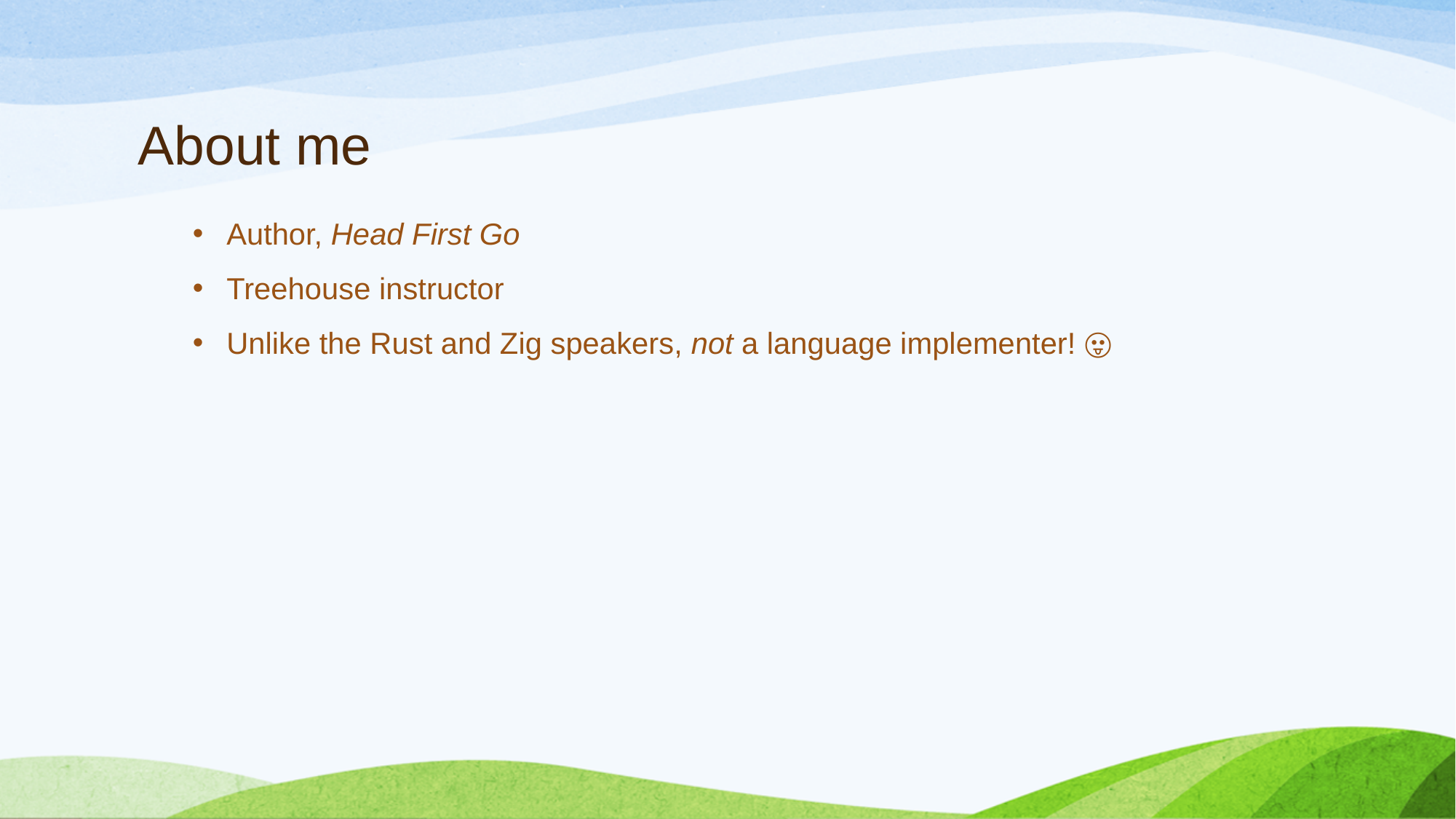

# About me
Author, Head First Go
Treehouse instructor
Unlike the Rust and Zig speakers, not a language implementer! 😛